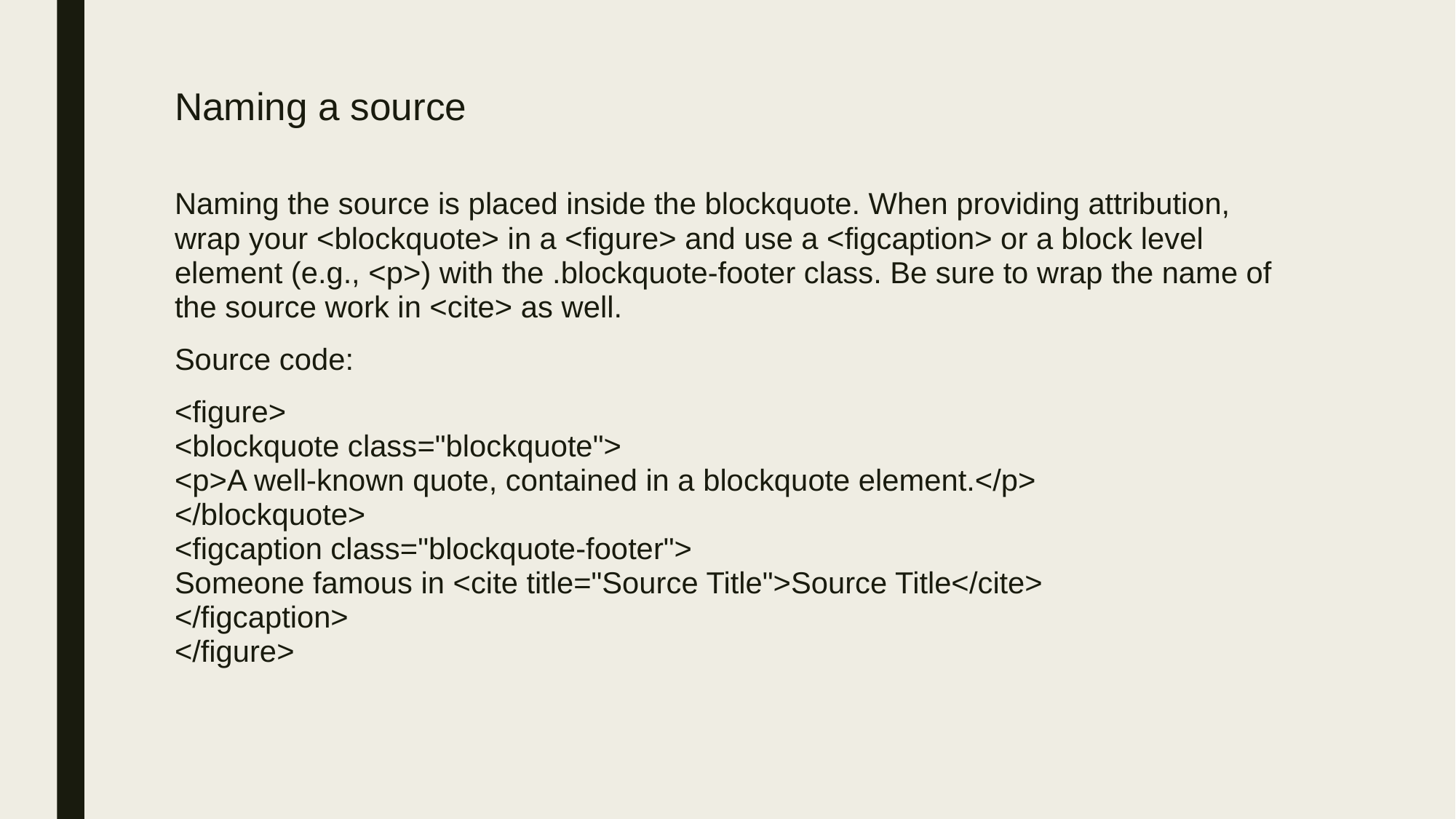

# Naming a source
Naming the source is placed inside the blockquote. When providing attribution, wrap your <blockquote> in a <figure> and use a <figcaption> or a block level element (e.g., <p>) with the .blockquote-footer class. Be sure to wrap the name of the source work in <cite> as well.
Source code:
<figure>
<blockquote class="blockquote">
<p>A well-known quote, contained in a blockquote element.</p>
</blockquote>
<figcaption class="blockquote-footer">
Someone famous in <cite title="Source Title">Source Title</cite>
</figcaption>
</figure>